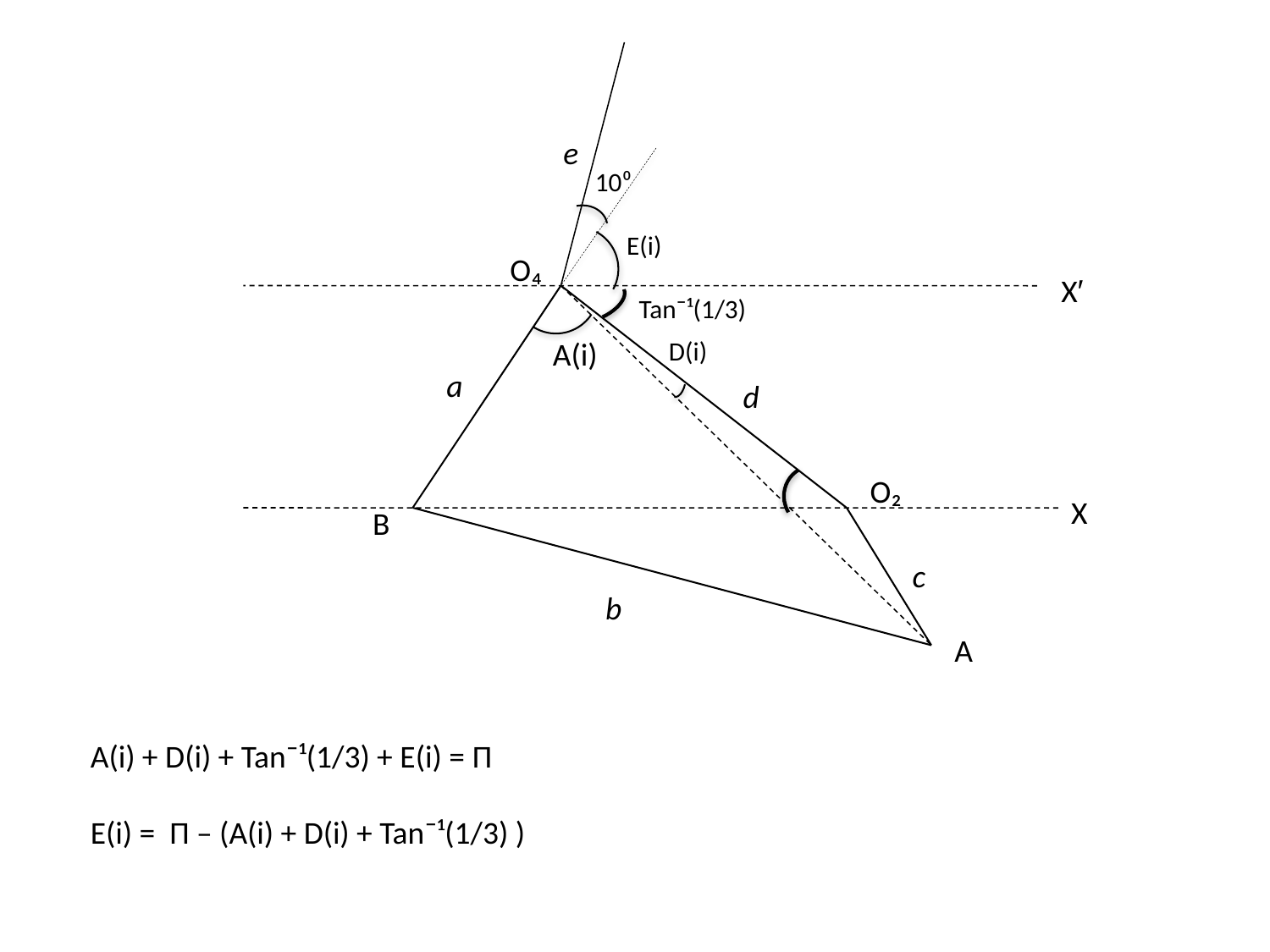

e
10⁰

E(i)

O₄

X′

  Tan¯¹(1/3)
A(i)
D(i)
a
d

O₂

X
B
c
b
A
A(i) + D(i) + Tan¯¹(1/3) + E(i) = Π

E(i) =  Π – (A(i) + D(i) + Tan¯¹(1/3) )